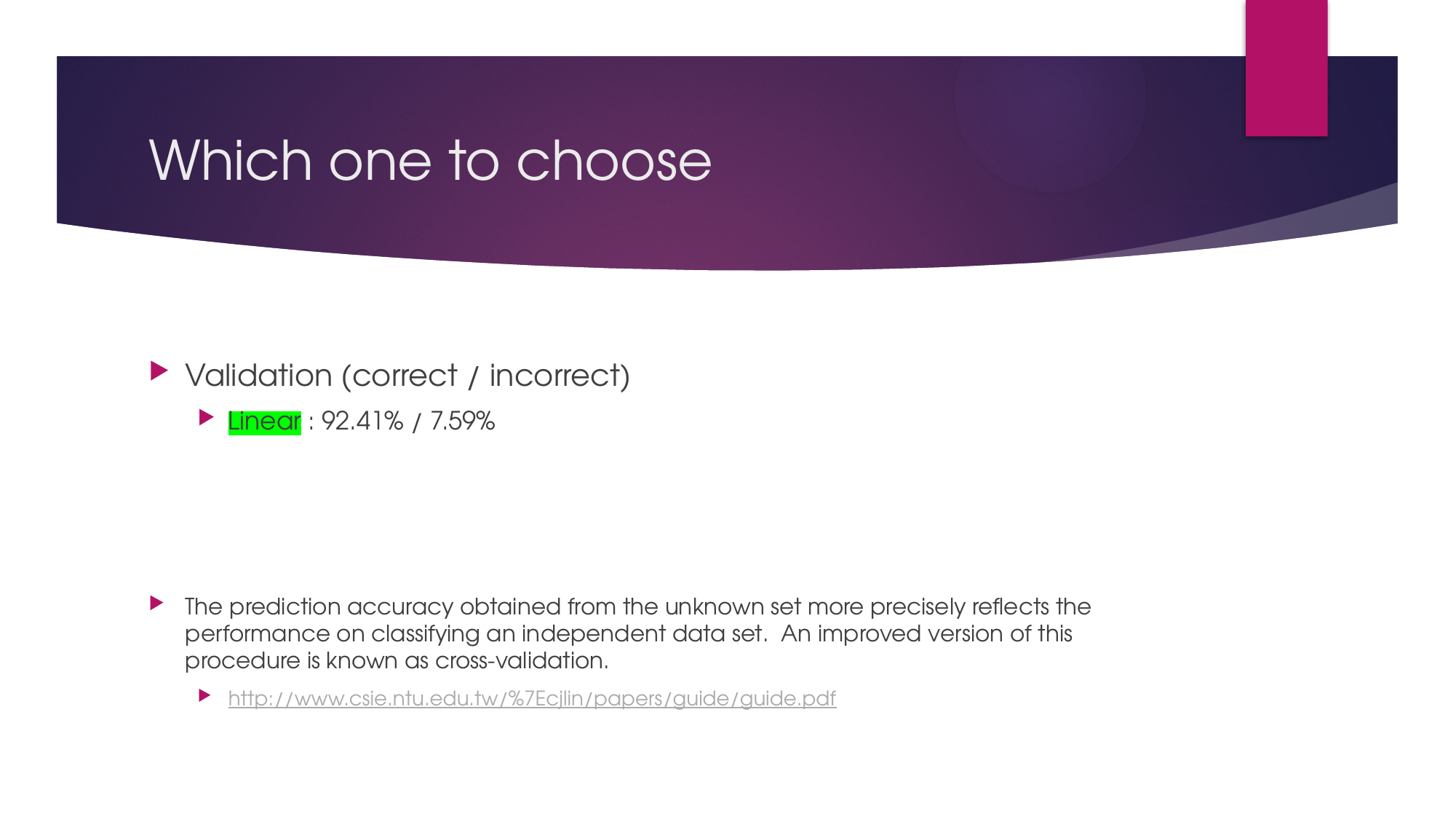

# Which one to choose

Validation (correct / incorrect)
Linear : 92.41% / 7.59%

The prediction accuracy obtained from the unknown set more precisely reflects the performance on classifying an independent data set.  An improved version of this procedure is known as cross-validation.
http://www.csie.ntu.edu.tw/%7Ecjlin/papers/guide/guide.pdf